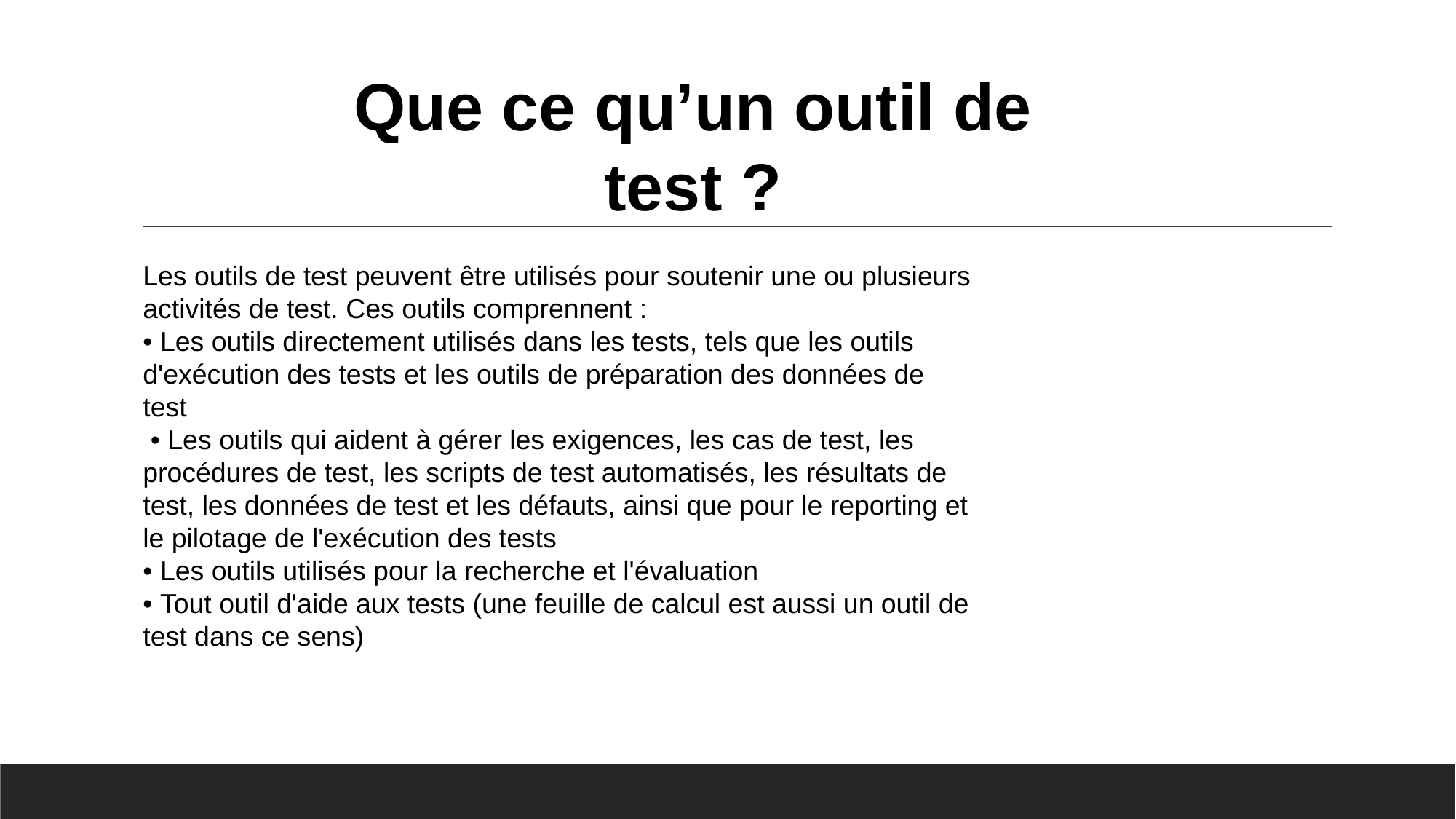

Que ce qu’un outil de test ?

Les outils de test peuvent être utilisés pour soutenir une ou plusieurs activités de test. Ces outils comprennent :
• Les outils directement utilisés dans les tests, tels que les outils d'exécution des tests et les outils de préparation des données de test
 • Les outils qui aident à gérer les exigences, les cas de test, les procédures de test, les scripts de test automatisés, les résultats de test, les données de test et les défauts, ainsi que pour le reporting et le pilotage de l'exécution des tests
• Les outils utilisés pour la recherche et l'évaluation
• Tout outil d'aide aux tests (une feuille de calcul est aussi un outil de test dans ce sens)